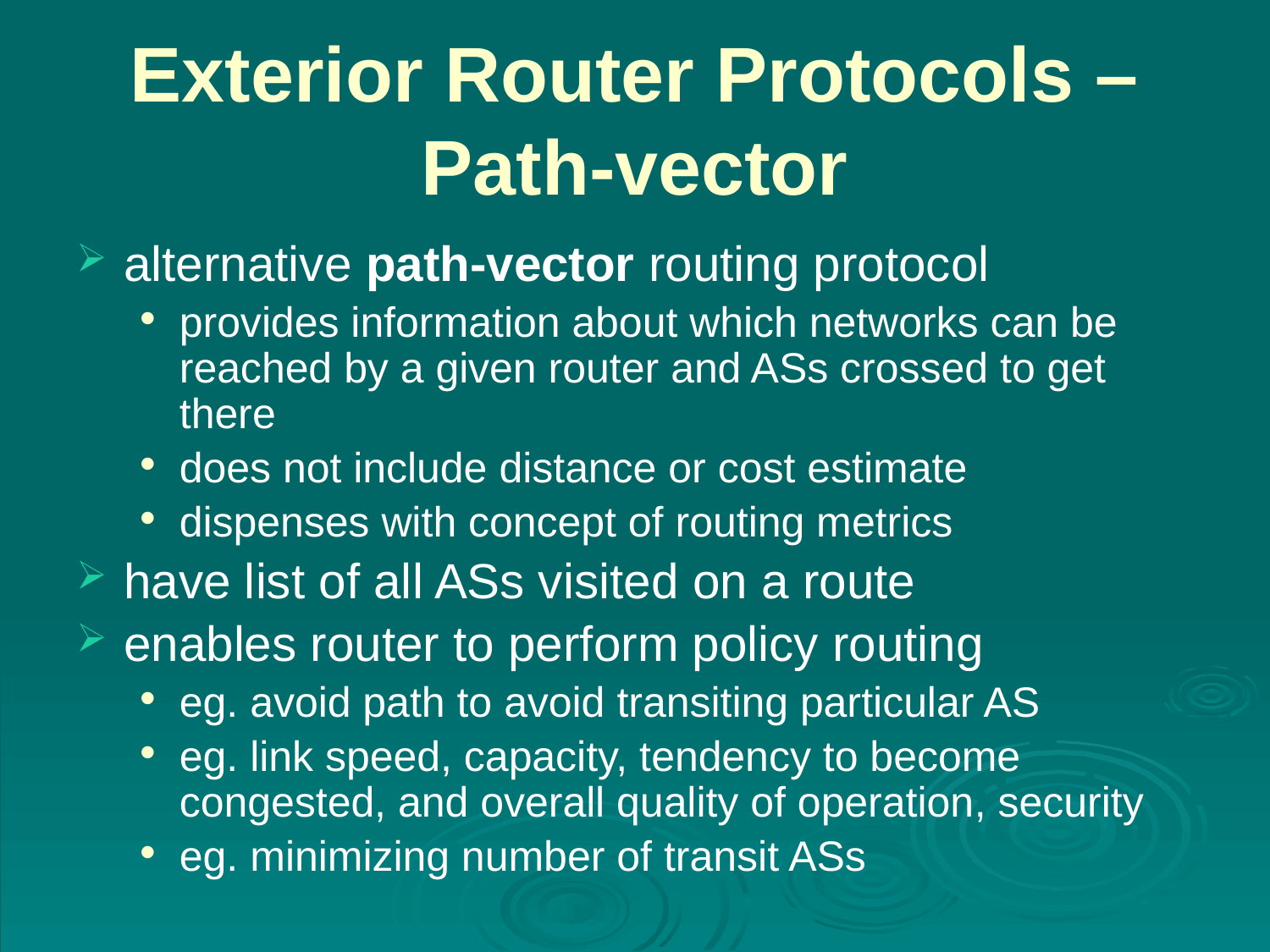

# Exterior Router Protocols – Path-vector
alternative path-vector routing protocol
provides information about which networks can be reached by a given router and ASs crossed to get there
does not include distance or cost estimate
dispenses with concept of routing metrics
have list of all ASs visited on a route
enables router to perform policy routing
eg. avoid path to avoid transiting particular AS
eg. link speed, capacity, tendency to become congested, and overall quality of operation, security
eg. minimizing number of transit ASs